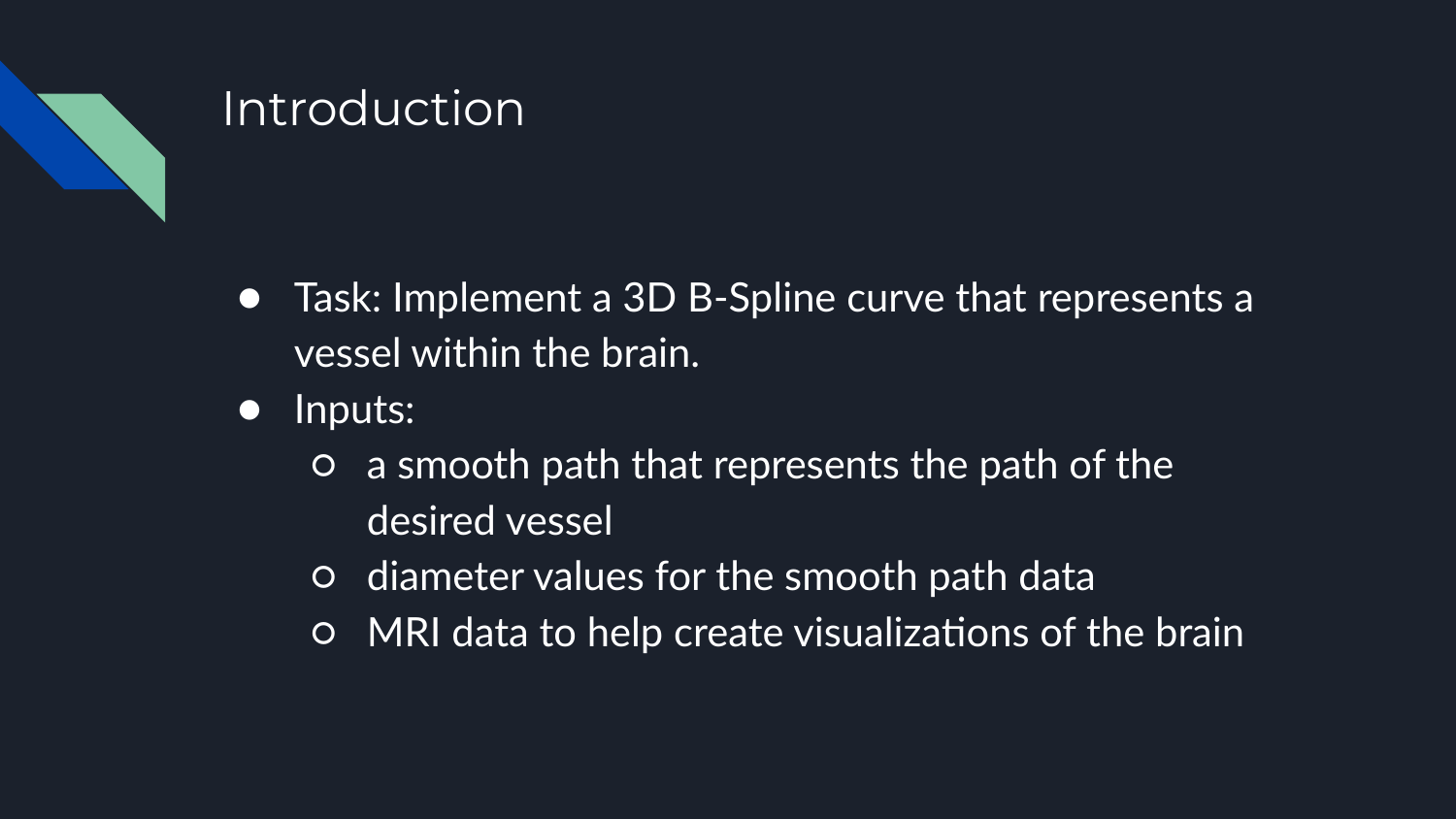

# Introduction
Task: Implement a 3D B-Spline curve that represents a vessel within the brain.
Inputs:
a smooth path that represents the path of the desired vessel
diameter values for the smooth path data
MRI data to help create visualizations of the brain